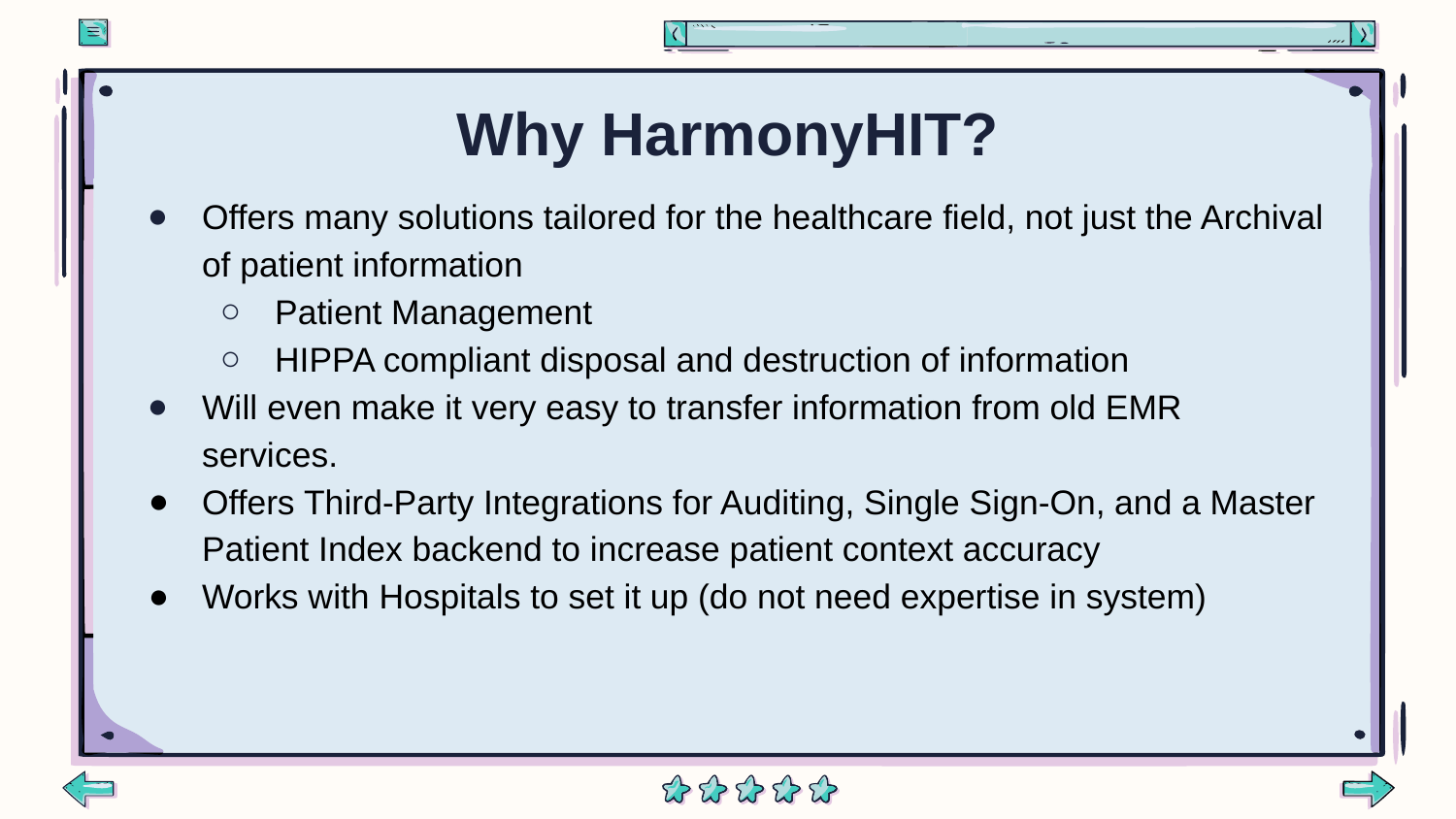

# Why HarmonyHIT?
Offers many solutions tailored for the healthcare field, not just the Archival of patient information
Patient Management
HIPPA compliant disposal and destruction of information
Will even make it very easy to transfer information from old EMR services.
Offers Third-Party Integrations for Auditing, Single Sign-On, and a Master Patient Index backend to increase patient context accuracy
Works with Hospitals to set it up (do not need expertise in system)